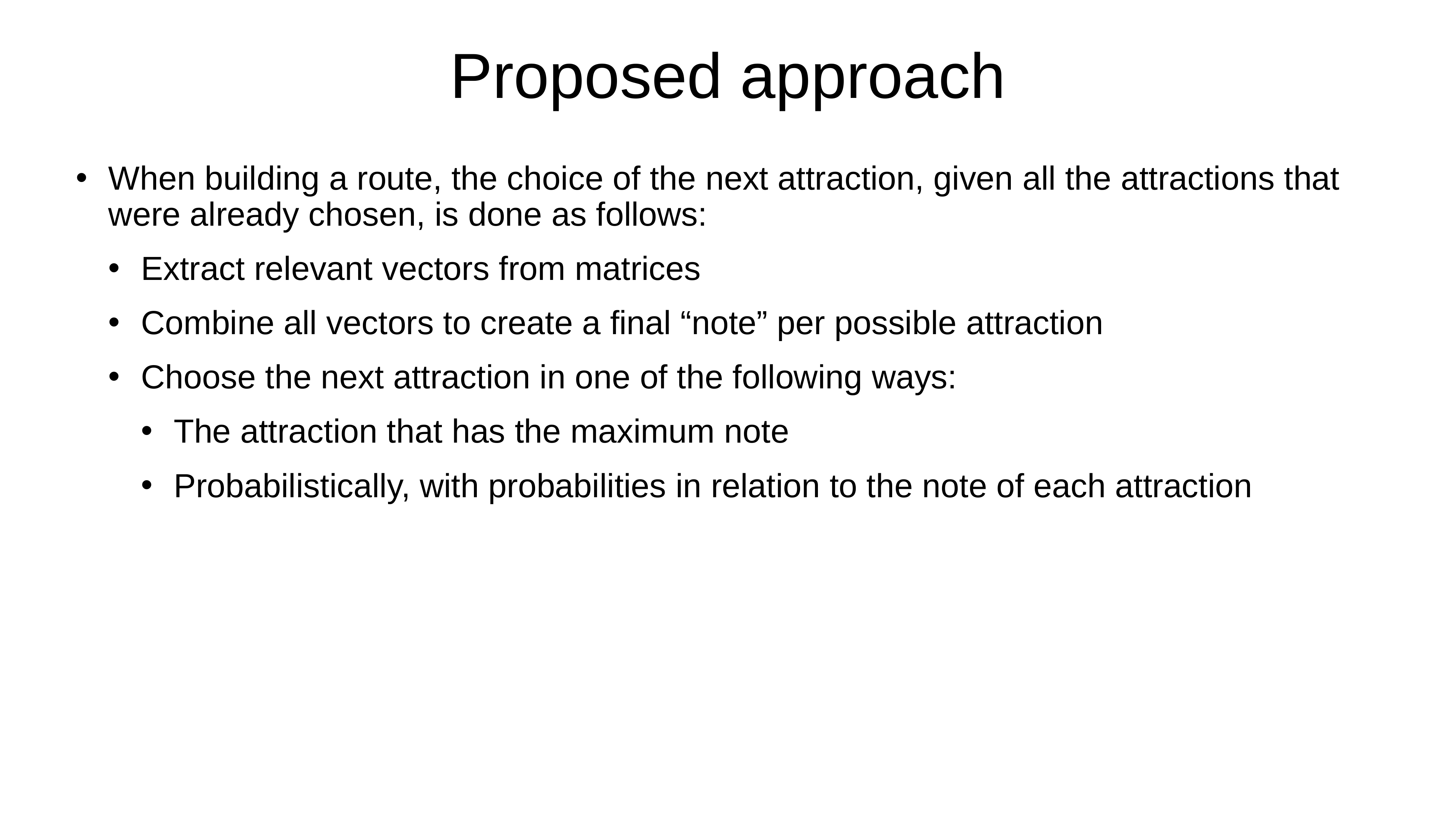

# Proposed approach
When building a route, the choice of the next attraction, given all the attractions that were already chosen, is done as follows:
Extract relevant vectors from matrices
Combine all vectors to create a final “note” per possible attraction
Choose the next attraction in one of the following ways:
The attraction that has the maximum note
Probabilistically, with probabilities in relation to the note of each attraction